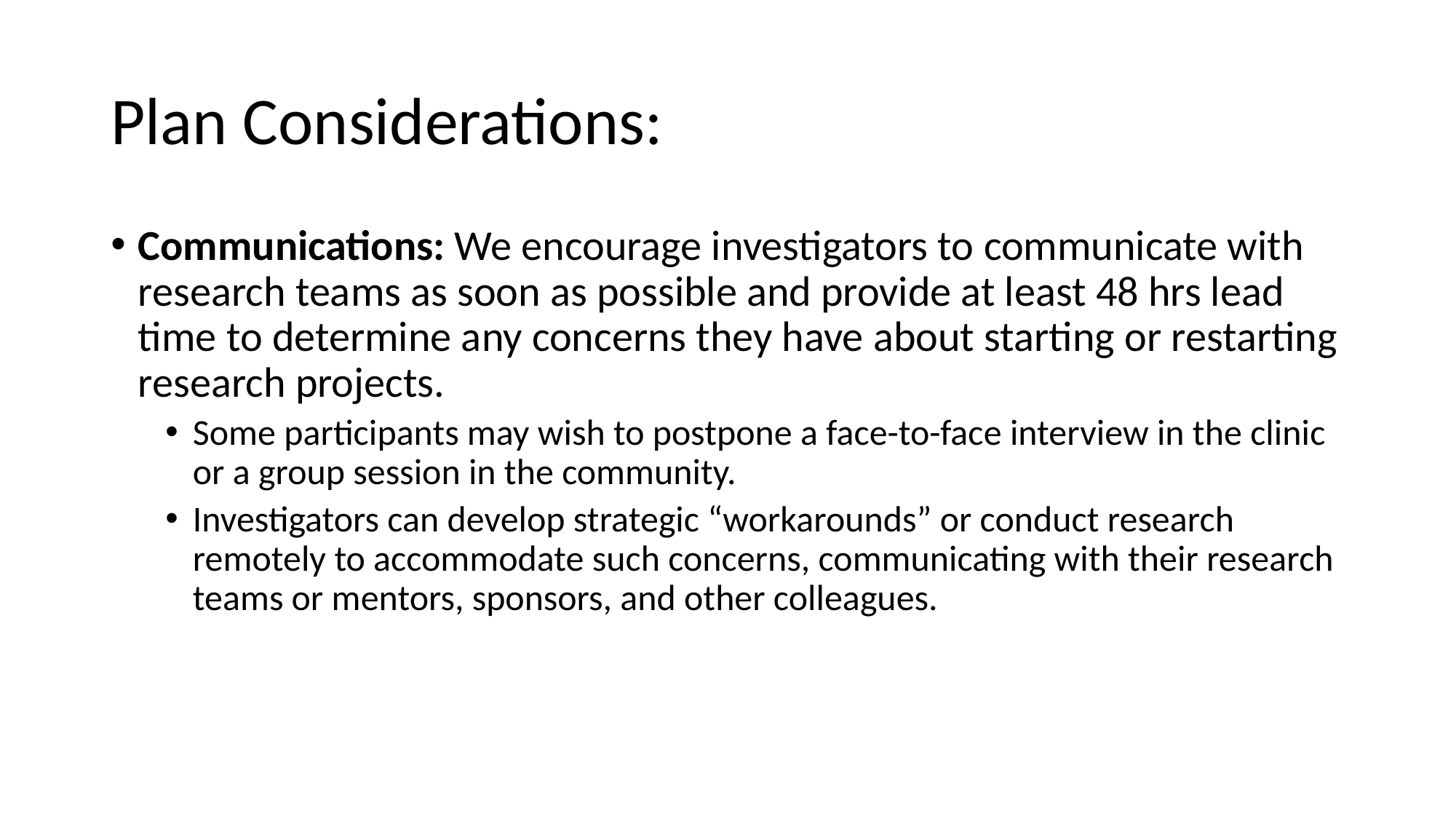

# Plan Considerations:
Communications: We encourage investigators to communicate with research teams as soon as possible and provide at least 48 hrs lead time to determine any concerns they have about starting or restarting research projects.
Some participants may wish to postpone a face-to-face interview in the clinic or a group session in the community.
Investigators can develop strategic “workarounds” or conduct research remotely to accommodate such concerns, communicating with their research teams or mentors, sponsors, and other colleagues.